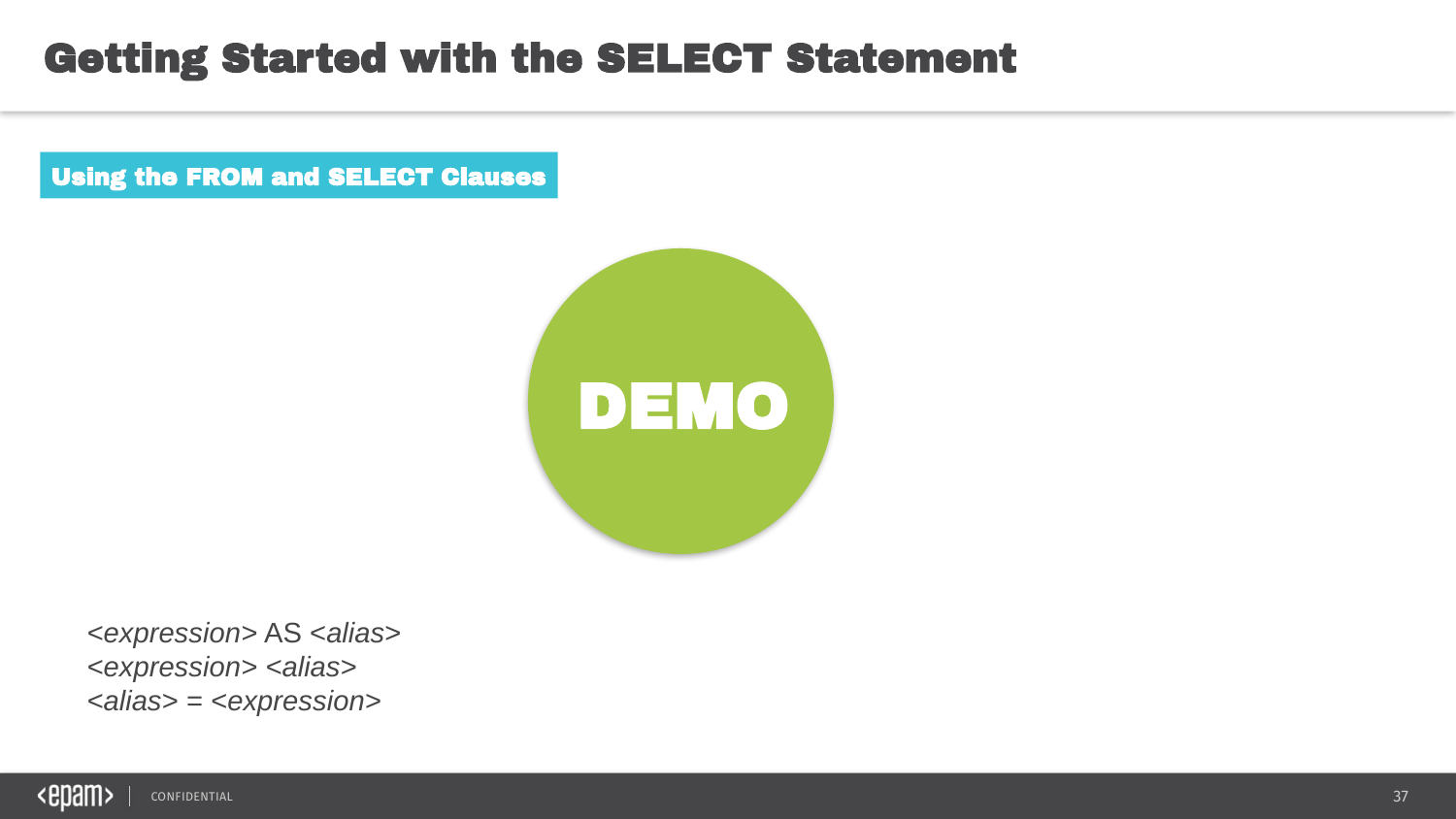

Getting Started with the SELECT Statement
Using the FROM and SELECT Clauses

DEMO

<expression> AS <alias>
<expression> <alias>
<alias> = <expression>